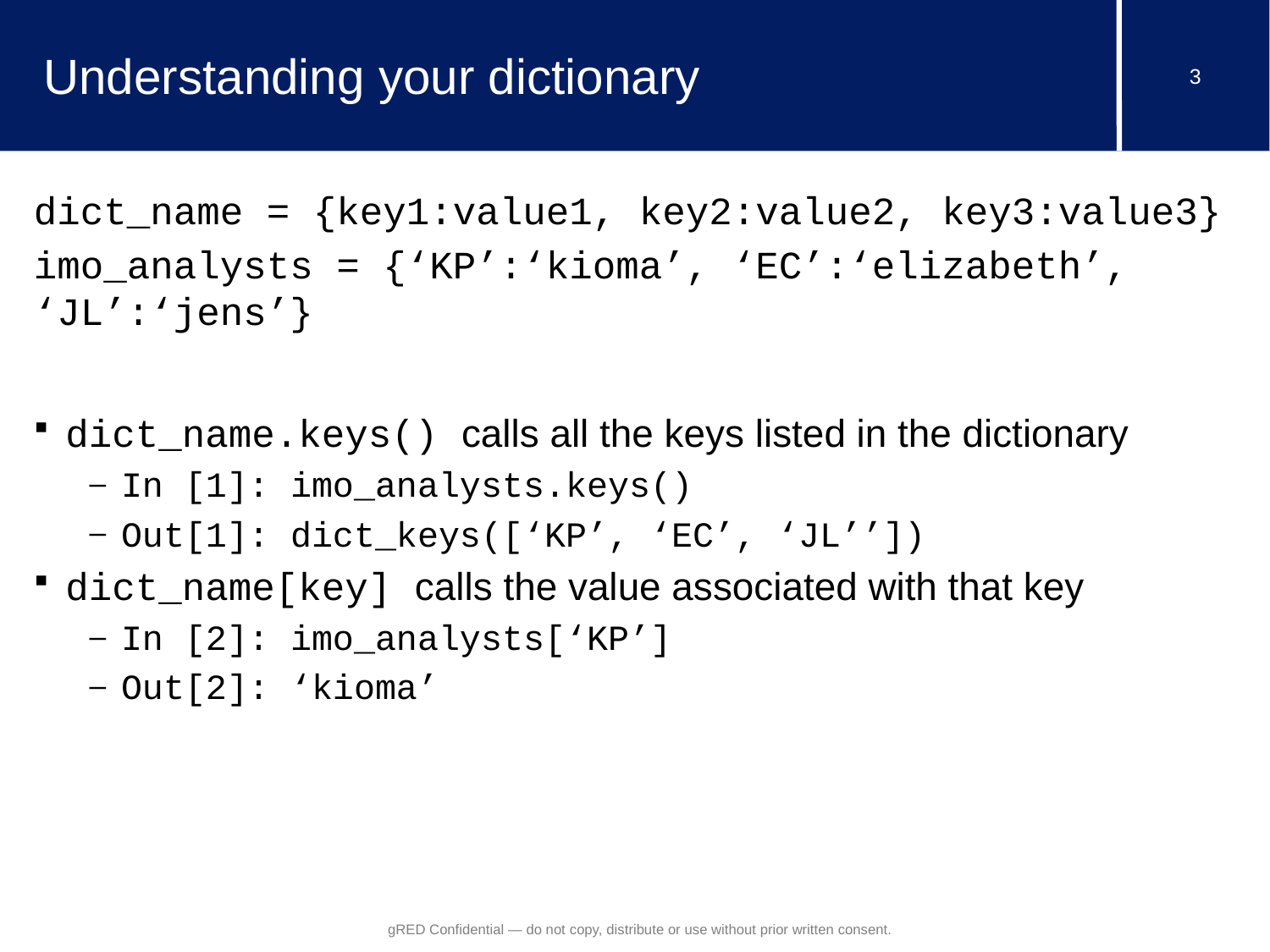

# Understanding your dictionary
dict_name = {key1:value1, key2:value2, key3:value3}
imo_analysts = {‘KP’:‘kioma’, ‘EC’:‘elizabeth’, ‘JL’:‘jens’}

dict_name.keys() calls all the keys listed in the dictionary
In [1]: imo_analysts.keys()
Out[1]: dict_keys([‘KP’, ‘EC’, ‘JL’’])
dict_name[key] calls the value associated with that key
In [2]: imo_analysts[‘KP’]
Out[2]: ‘kioma’
gRED Confidential — do not copy, distribute or use without prior written consent.